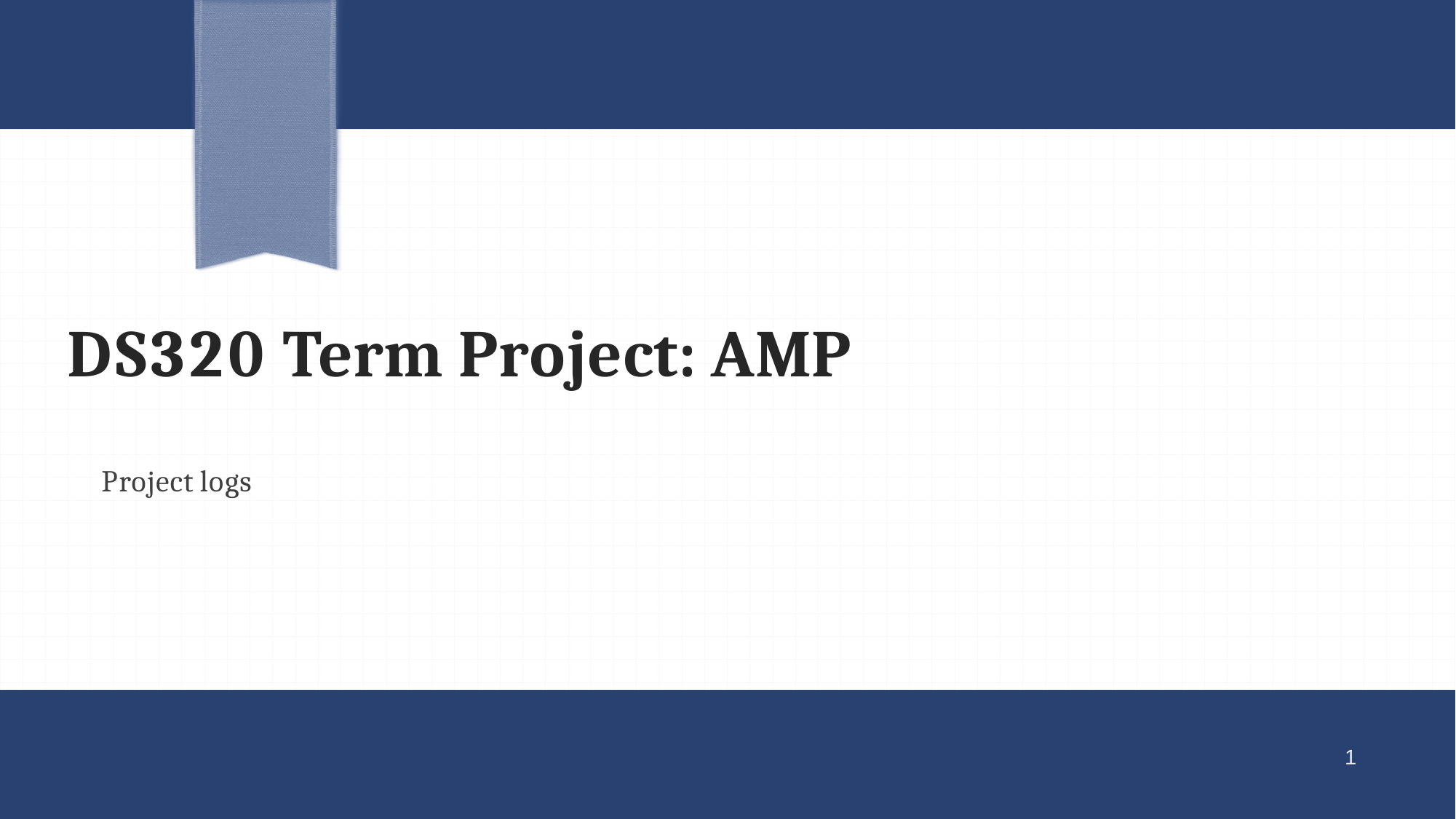

# DS320 Term Project: AMP
Project logs
1